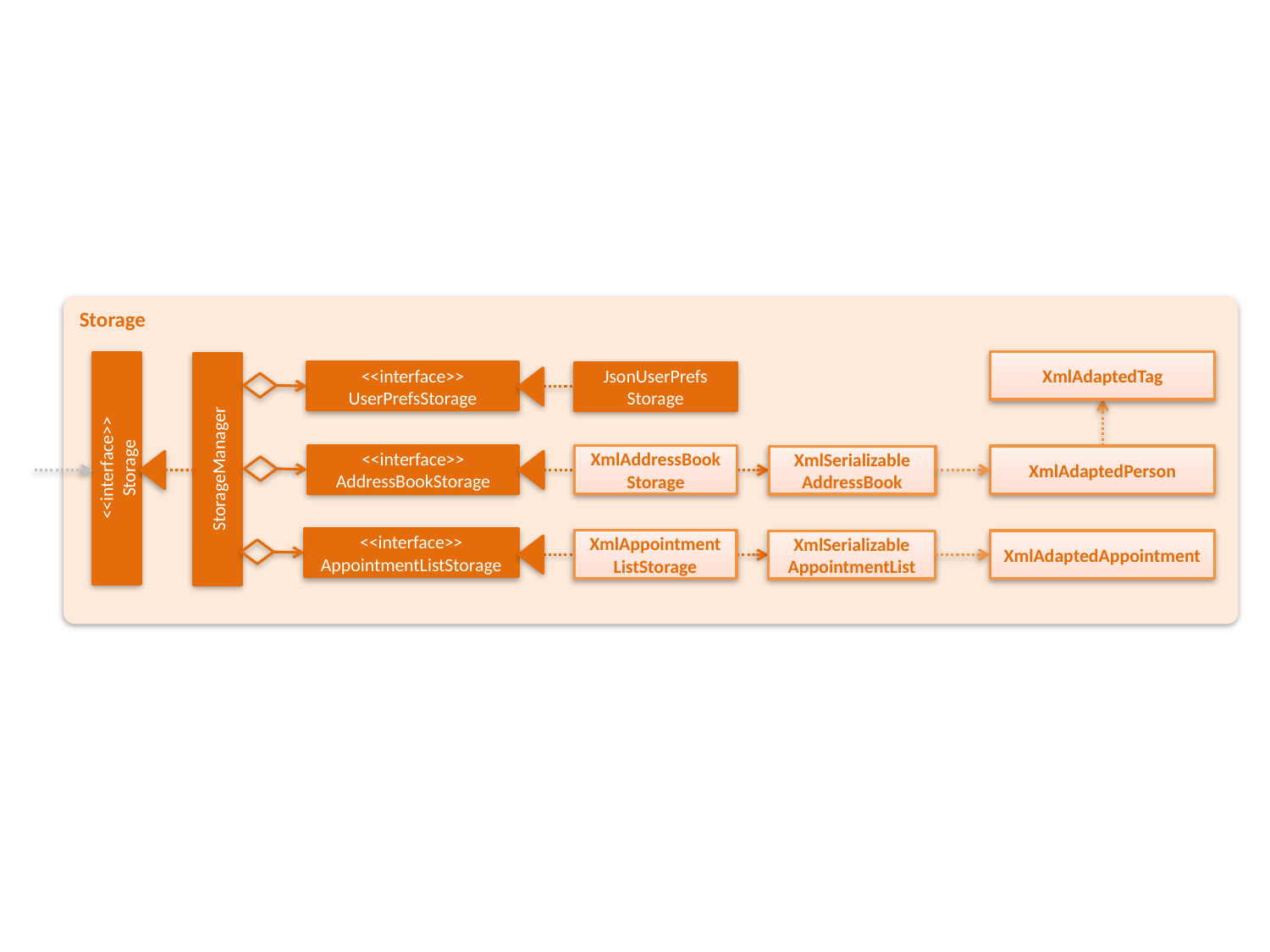

Storage
XmlAdaptedTag
<<interface>>
UserPrefsStorage
JsonUserPrefs
Storage

<<interface>>
Storage
StorageManager
<<interface>>
AddressBookStorage
XmlAddressBook
Storage
XmlAdaptedPerson
XmlSerializable
AddressBook

<<interface>>
AppointmentListStorage
XmlAppointmentListStorage
XmlAdaptedAppointment
XmlSerializable
AppointmentList